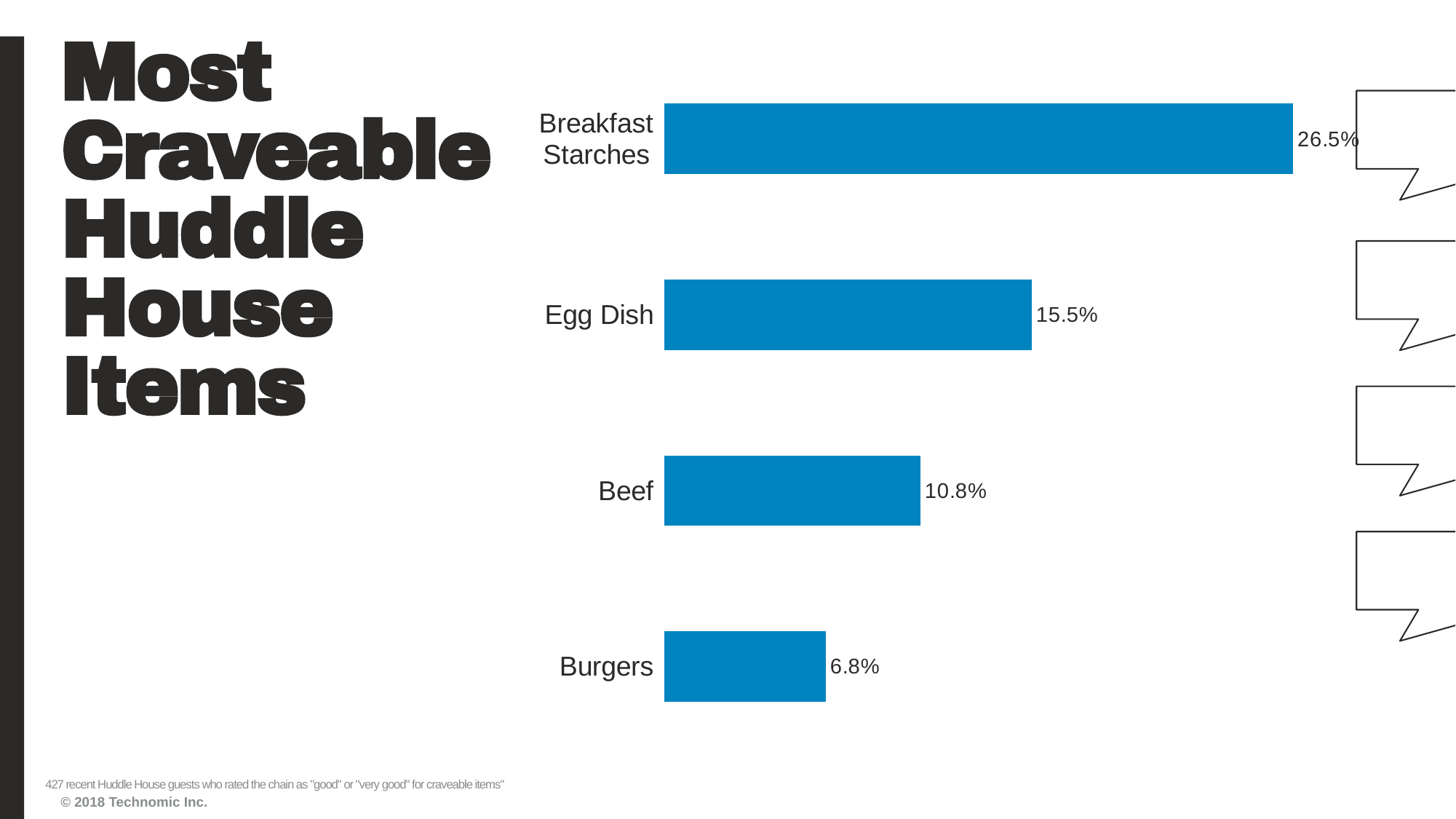

# Most Craveable Huddle House Items

### Chart

| Category | Series1 |
|---|---|
| Burgers | 0.067915691 |
| Beef | 0.107728337 |
| Egg Dish | 0.154566745 |
| Breakfast Starches | 0.264637002 |
427 recent Huddle House guests who rated the chain as "good" or "very good" for craveable items"